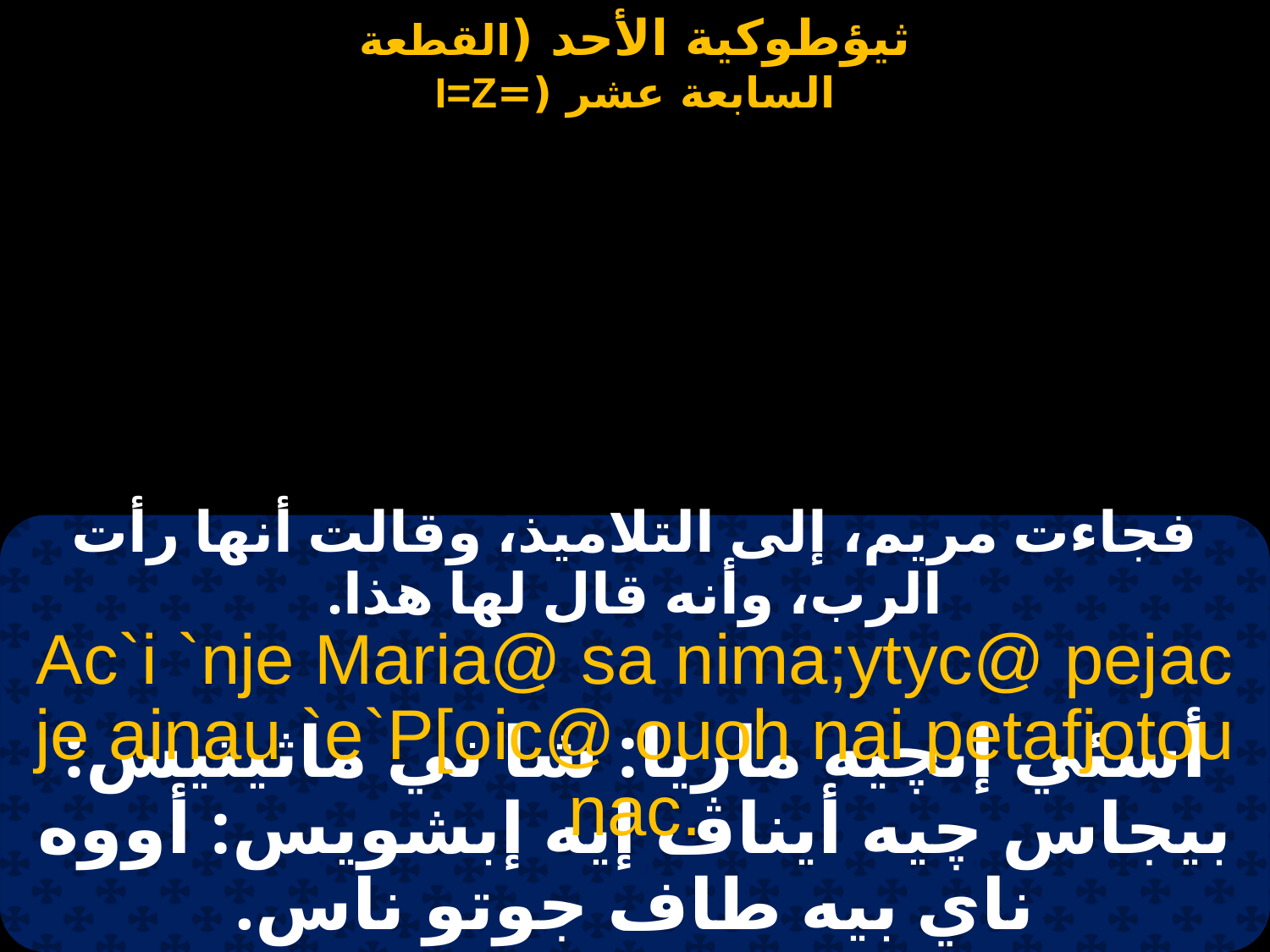

فجاءت مريم، إلى التلاميذ، وقالت أنها رأت الرب، وأنه قال لها هذا.
Ac`i `nje Maria@ sa nima;ytyc@ pejac je ainau `e`P[oic@ ouoh nai petafjotou nac.
أسئي إنچيه ماريا: شا ني ماثيتيس: بيجاس چيه أيناڤ إيه إبشويس: أووه ناي بيه طاف جوتو ناس.